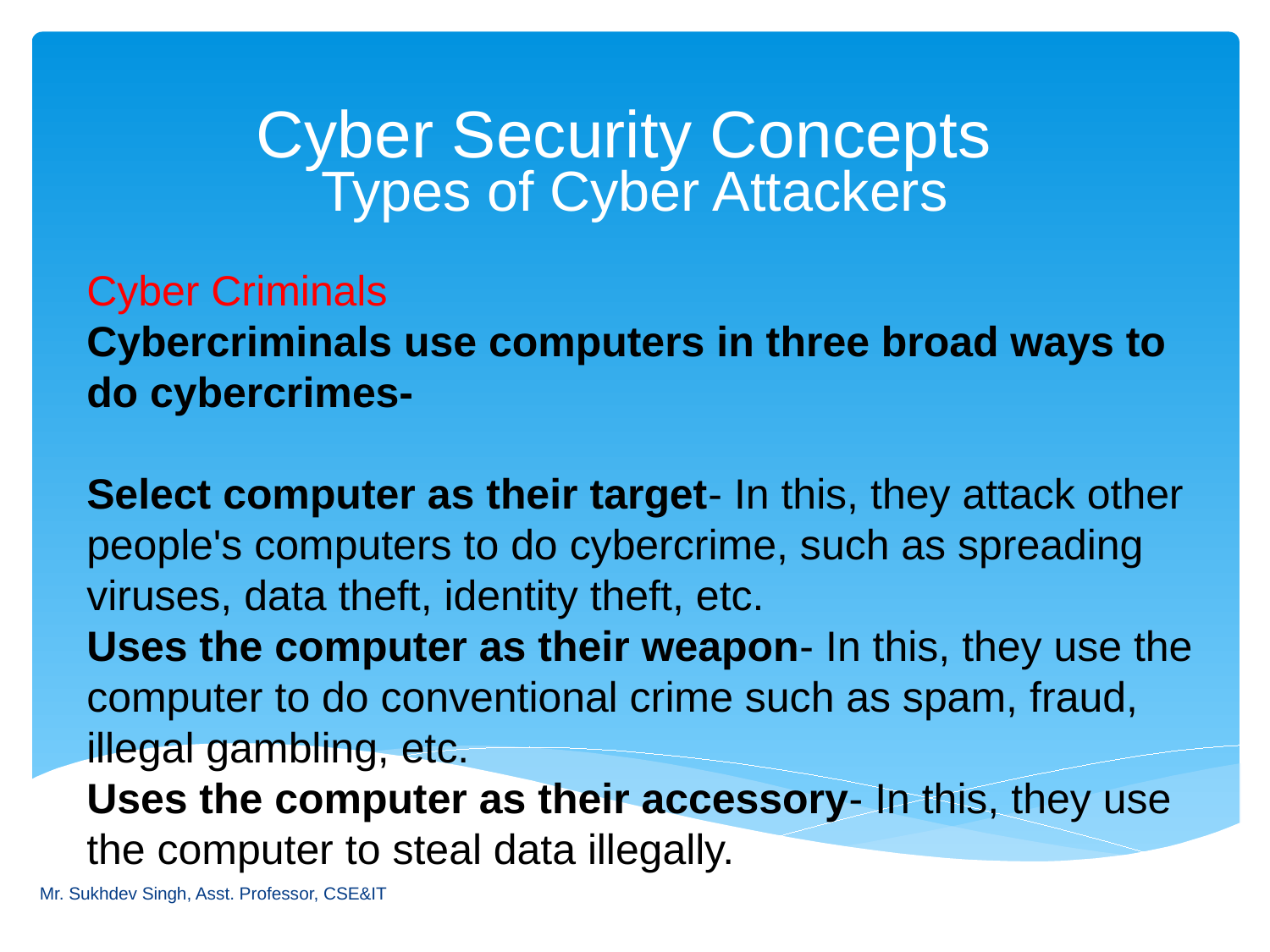

# Cyber Security Concepts
Types of Cyber Attackers
Cyber Criminals
Cybercriminals use computers in three broad ways to do cybercrimes-

Select computer as their target- In this, they attack other people's computers to do cybercrime, such as spreading viruses, data theft, identity theft, etc.
Uses the computer as their weapon- In this, they use the computer to do conventional crime such as spam, fraud, illegal gambling, etc.
Uses the computer as their accessory- In this, they use the computer to steal data illegally.
Mr. Sukhdev Singh, Asst. Professor, CSE&IT